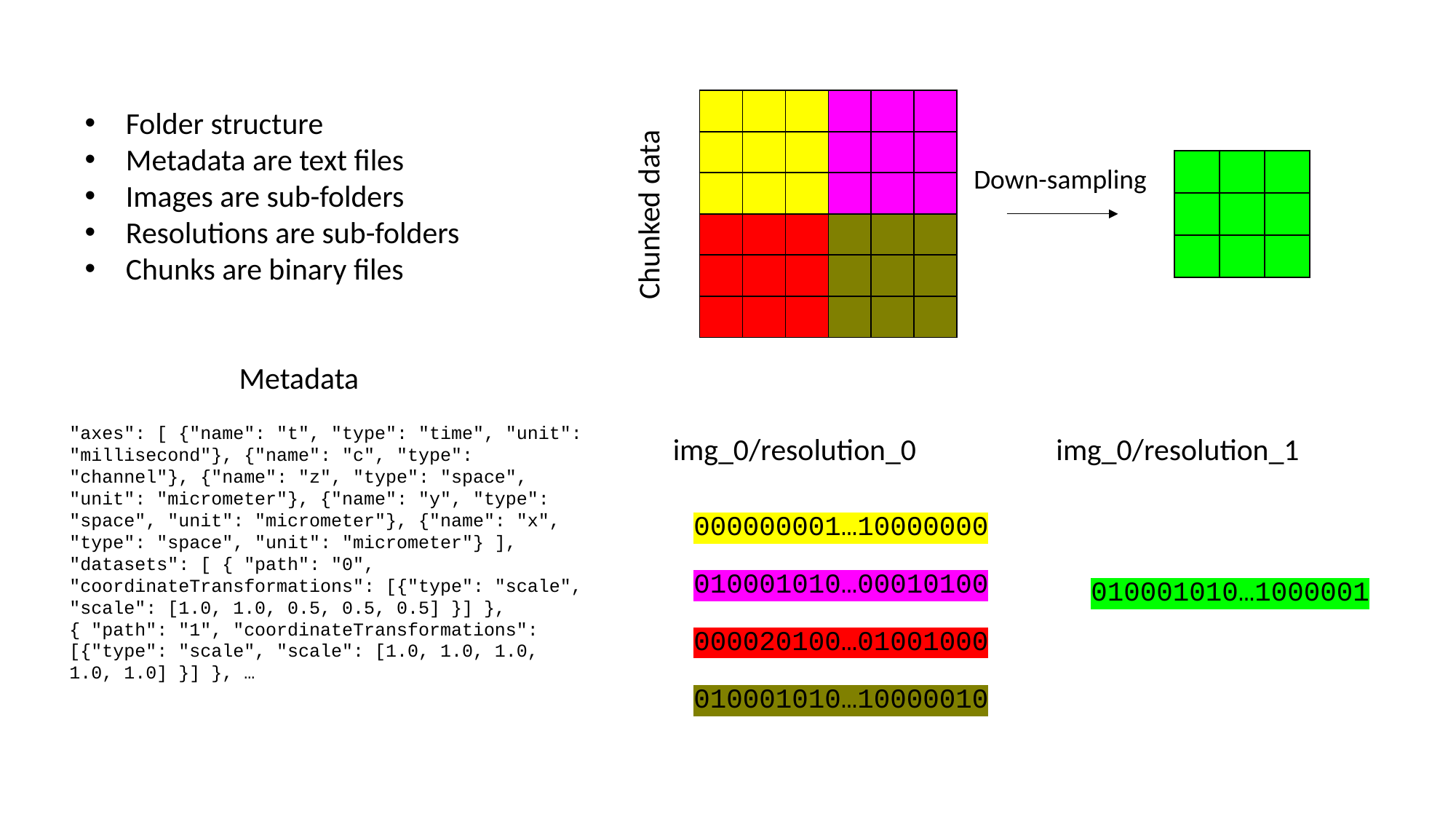

|  |  |  |  |  |  |
| --- | --- | --- | --- | --- | --- |
|  |  |  |  |  |  |
|  |  |  |  |  |  |
|  |  |  |  |  |  |
|  |  |  |  |  |  |
|  |  |  |  |  |  |
Folder structure
Metadata are text files
Images are sub-folders
Resolutions are sub-folders
Chunks are binary files
|  |  |  |
| --- | --- | --- |
|  |  |  |
|  |  |  |
Down-sampling
Chunked data
Metadata
"axes": [ {"name": "t", "type": "time", "unit": "millisecond"}, {"name": "c", "type": "channel"}, {"name": "z", "type": "space", "unit": "micrometer"}, {"name": "y", "type": "space", "unit": "micrometer"}, {"name": "x", "type": "space", "unit": "micrometer"} ], "datasets": [ { "path": "0", "coordinateTransformations": [{"type": "scale", "scale": [1.0, 1.0, 0.5, 0.5, 0.5] }] }, { "path": "1", "coordinateTransformations": [{"type": "scale", "scale": [1.0, 1.0, 1.0, 1.0, 1.0] }] }, …
img_0/resolution_1
img_0/resolution_0
000000001…10000000
010001010…00010100
010001010…1000001
000020100…01001000
010001010…10000010